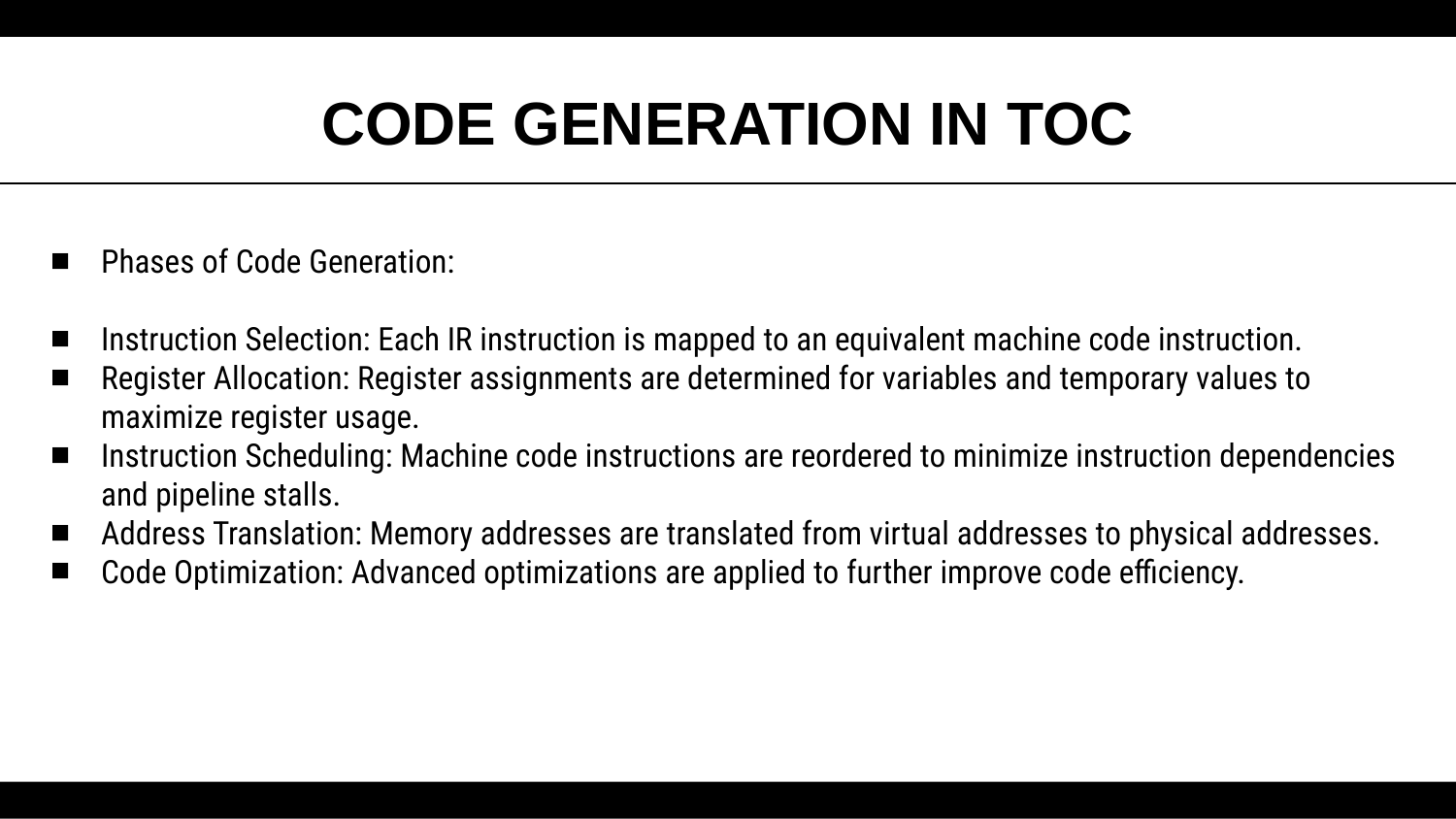

# CODE GENERATION IN TOC
Phases of Code Generation:

Instruction Selection: Each IR instruction is mapped to an equivalent machine code instruction.
Register Allocation: Register assignments are determined for variables and temporary values to maximize register usage.
Instruction Scheduling: Machine code instructions are reordered to minimize instruction dependencies and pipeline stalls.
Address Translation: Memory addresses are translated from virtual addresses to physical addresses.
Code Optimization: Advanced optimizations are applied to further improve code efficiency.